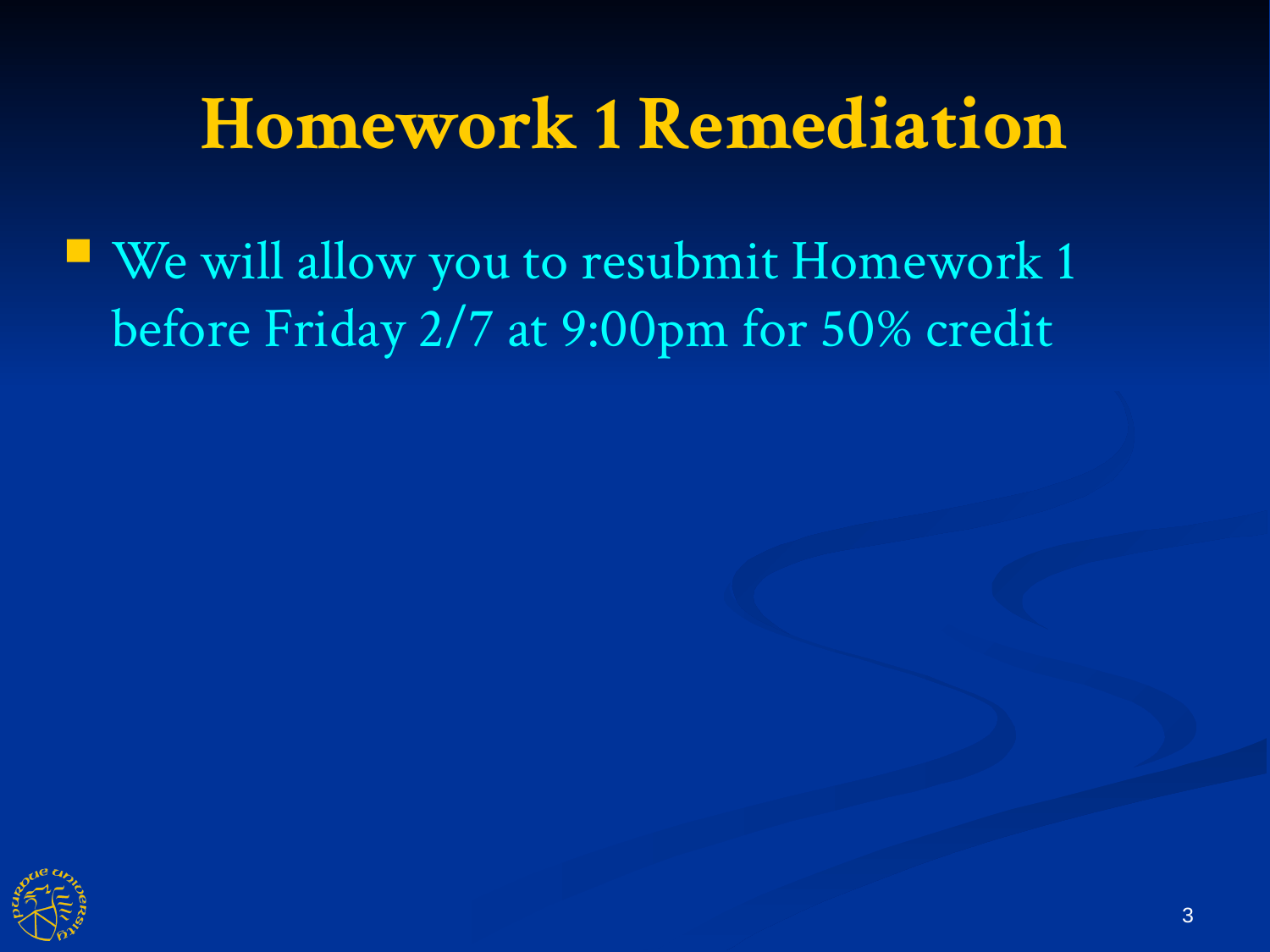

Homework 1 Remediation
We will allow you to resubmit Homework 1 before Friday 2/7 at 9:00pm for 50% credit
3